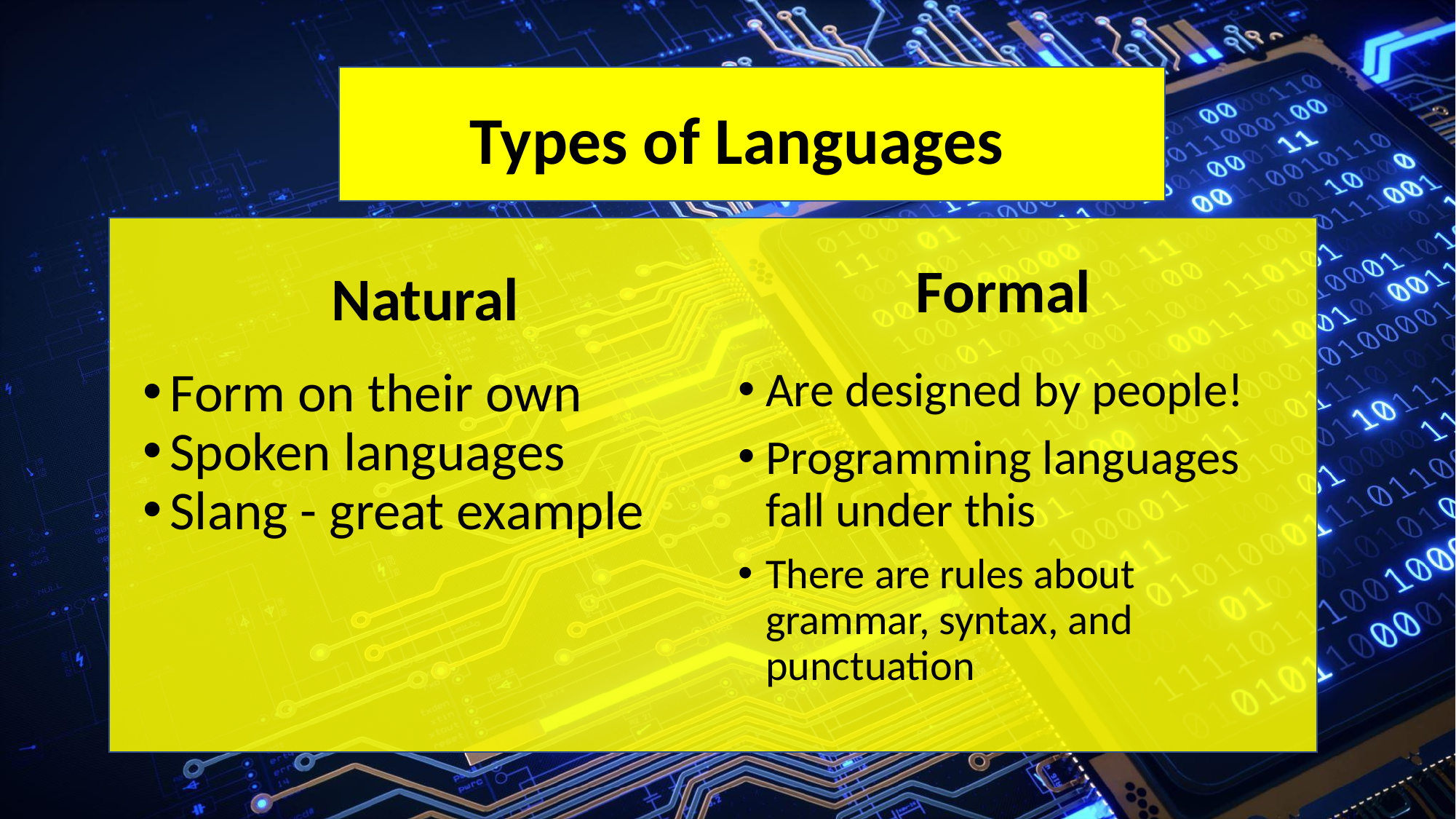

# Types of Languages

Formal
Natural
Form on their own
Spoken languages
Slang - great example
Are designed by people!
Programming languages fall under this
There are rules about grammar, syntax, and punctuation